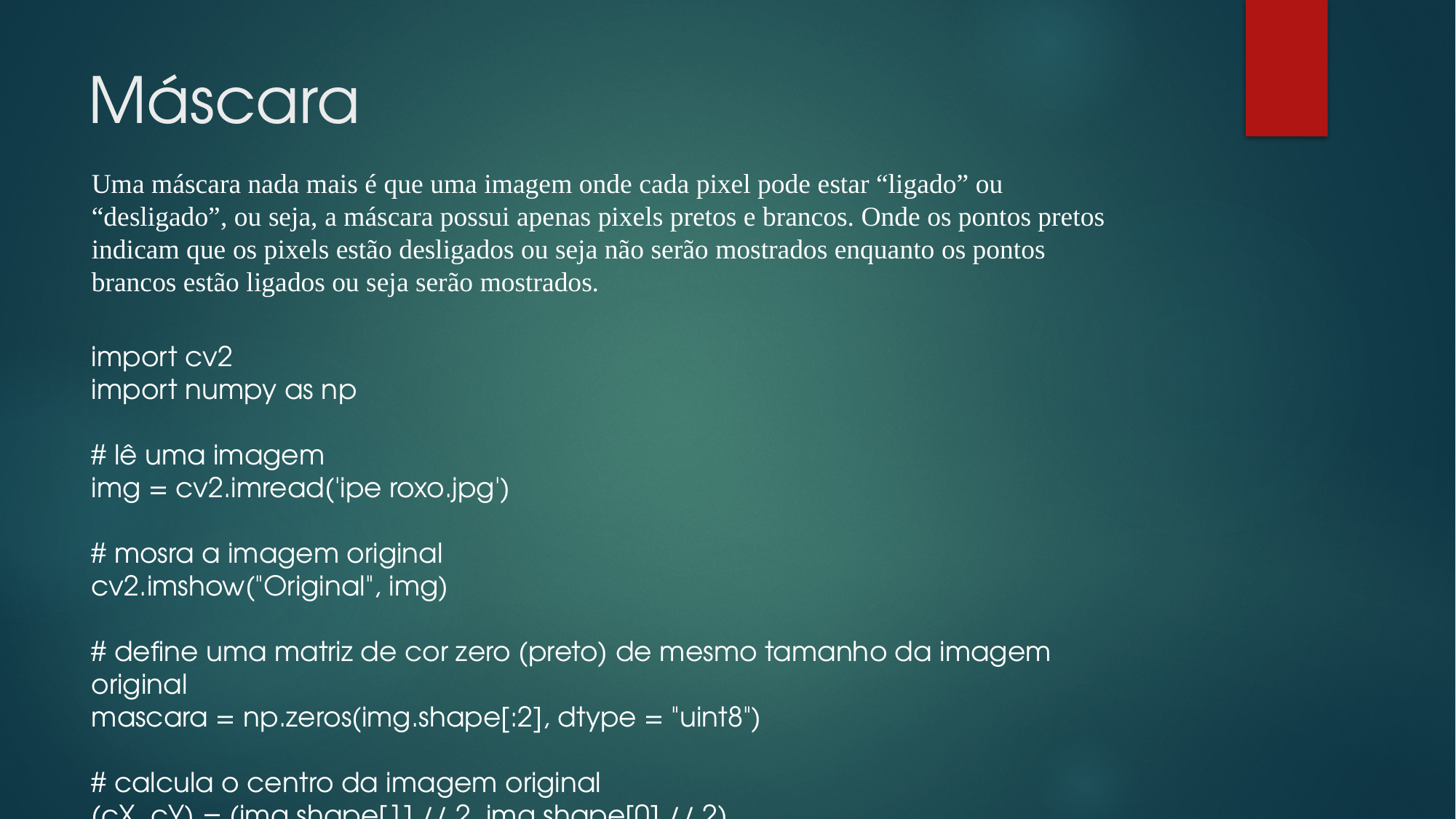

# Máscara

Uma máscara nada mais é que uma imagem onde cada pixel pode estar “ligado” ou “desligado”, ou seja, a máscara possui apenas pixels pretos e brancos. Onde os pontos pretos indicam que os pixels estão desligados ou seja não serão mostrados enquanto os pontos brancos estão ligados ou seja serão mostrados.
import cv2
import numpy as np

# lê uma imagem
img = cv2.imread('ipe roxo.jpg')

# mosra a imagem original
cv2.imshow("Original", img)

# define uma matriz de cor zero (preto) de mesmo tamanho da imagem original
mascara = np.zeros(img.shape[:2], dtype = "uint8")

# calcula o centro da imagem original
(cX, cY) = (img.shape[1] // 2, img.shape[0] // 2)